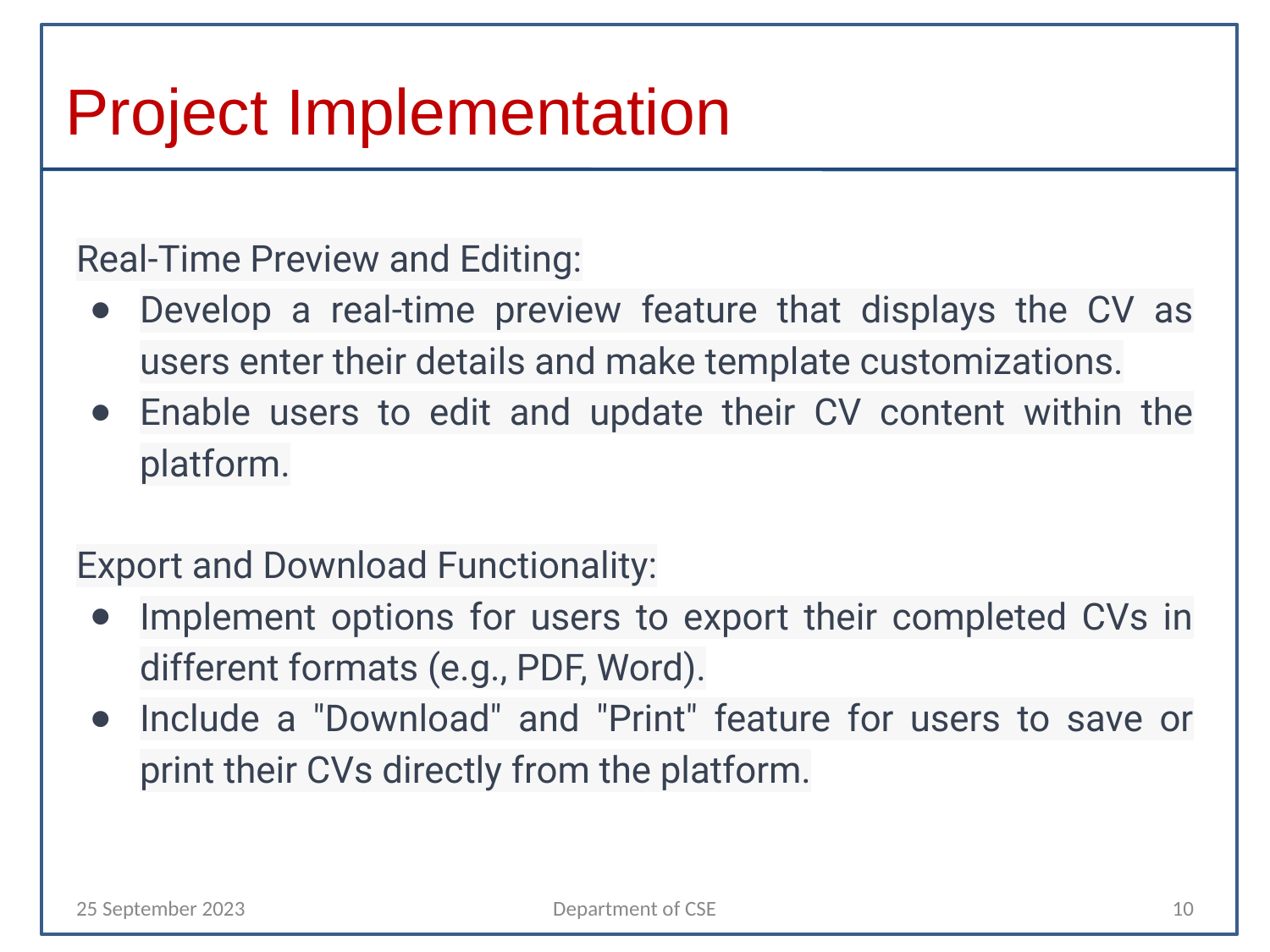

# Project Implementation
Real-Time Preview and Editing:
Develop a real-time preview feature that displays the CV as users enter their details and make template customizations.
Enable users to edit and update their CV content within the platform.

Export and Download Functionality:
Implement options for users to export their completed CVs in different formats (e.g., PDF, Word).
Include a "Download" and "Print" feature for users to save or print their CVs directly from the platform.

25 September 2023
Department of CSE
10